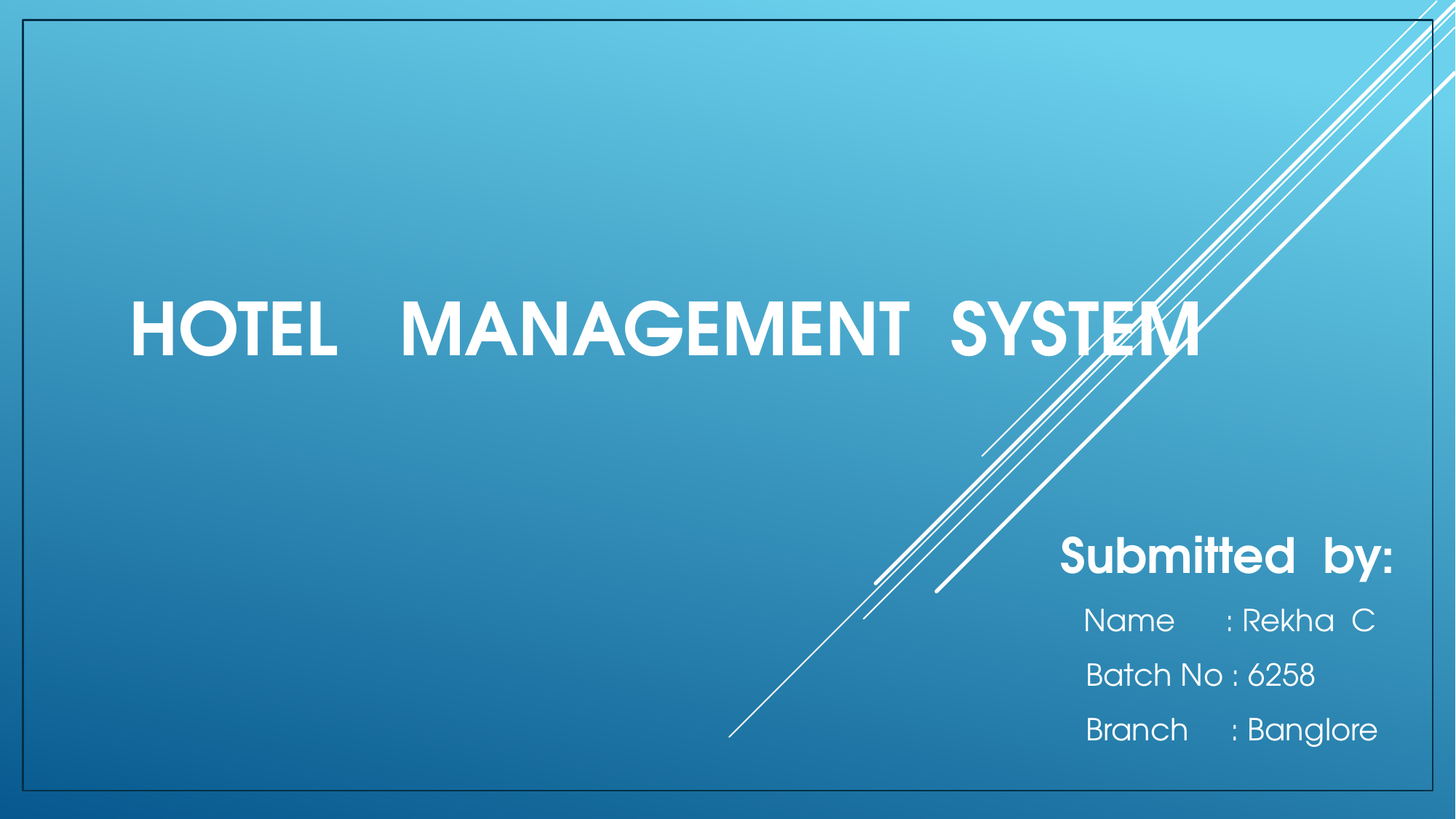

HOTEL   MANAGEMENT  SYSTEM
Submitted  by:
   Name      : Rekha  C
   Batch No : 6258
   Branch     : Banglore